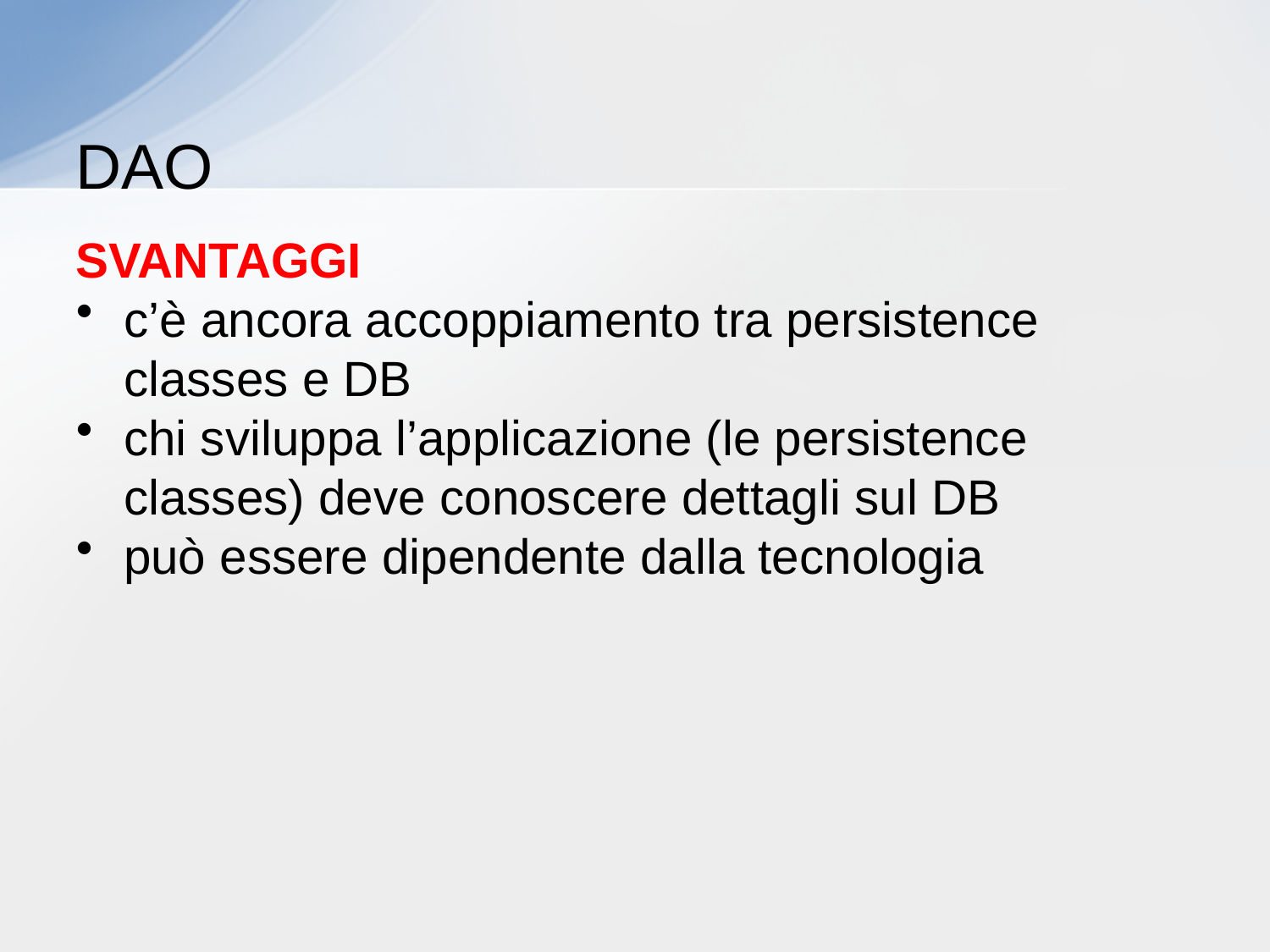

# DAO
SVANTAGGI
c’è ancora accoppiamento tra persistence classes e DB
chi sviluppa l’applicazione (le persistence classes) deve conoscere dettagli sul DB
può essere dipendente dalla tecnologia